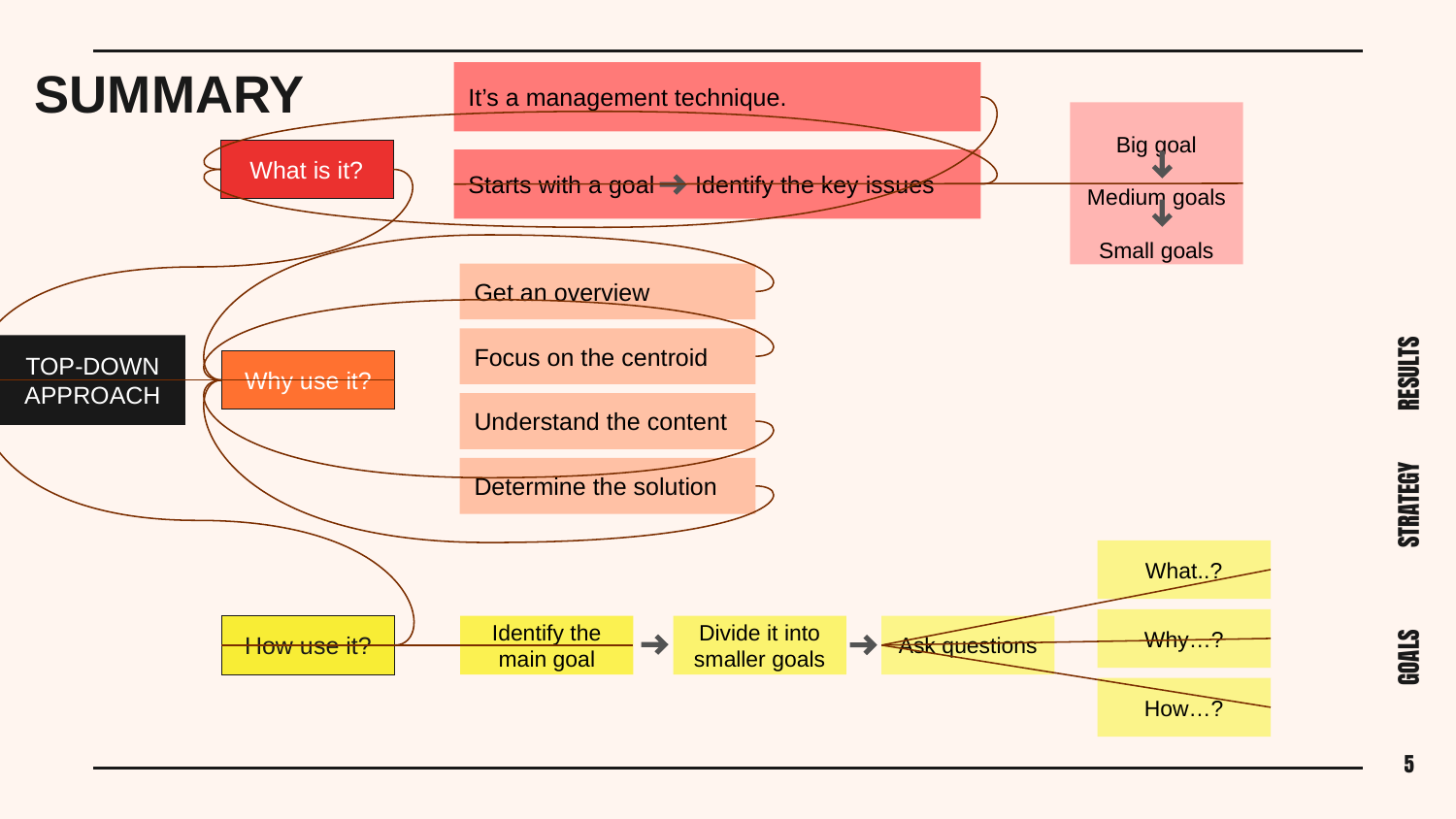

# SUMMARY
It’s a management technique.
Big goal
Medium goals
Small goals
What is it?
Starts with a goal      Identify the key issues

Get an overview
RESULTS
Focus on the centroid
TOP-DOWN APPROACH
Why use it?
Understand the content
Determine the solution
STRATEGY
What..?
GOALS
Why…?
How use it?
Identify the main goal
Divide it into smaller goals
Ask questions

How…?
5